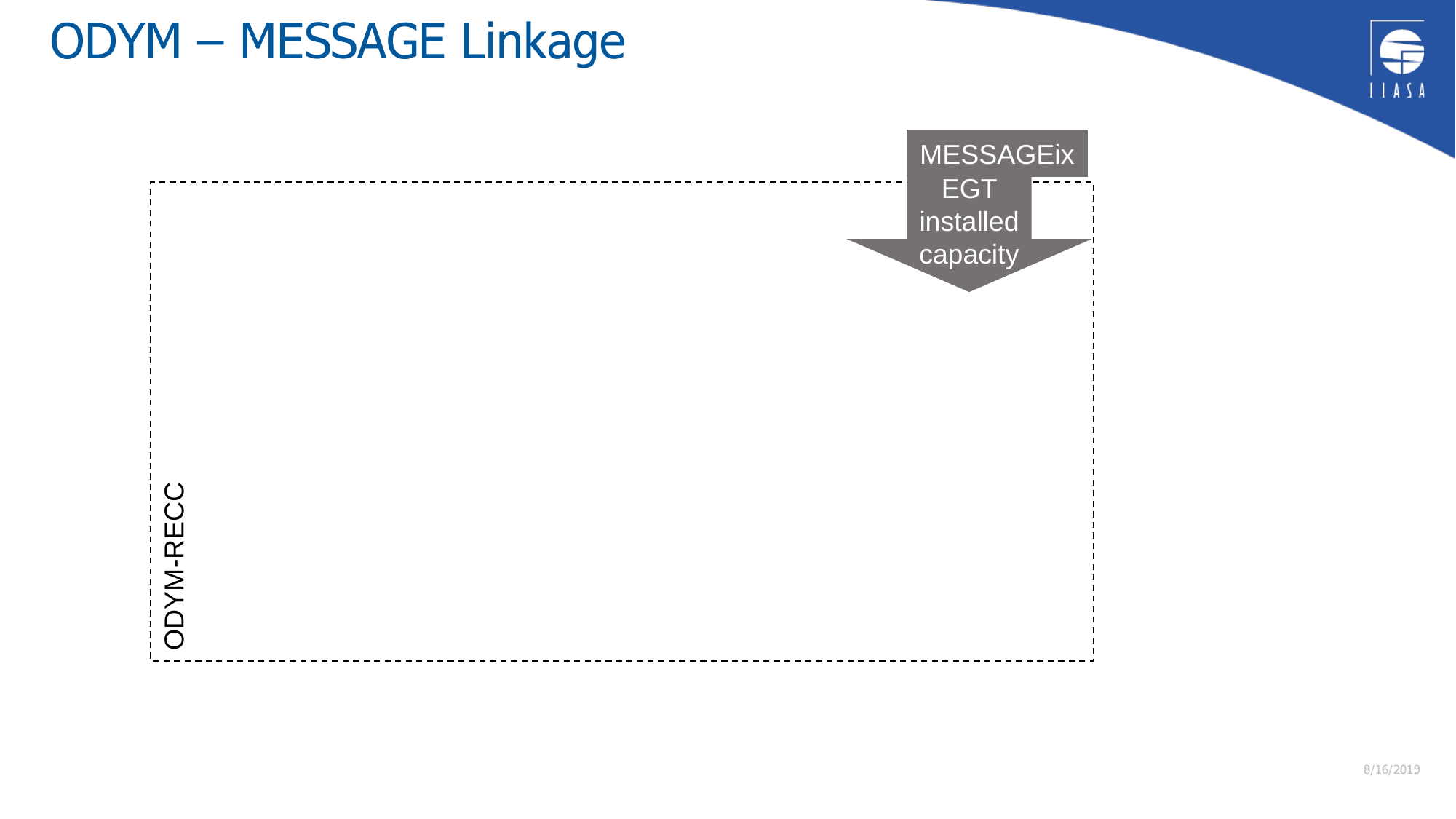

# ODYM – MESSAGE Linkage
MESSAGEix
EGT installed capacity

ODYM-RECC
8/16/2019